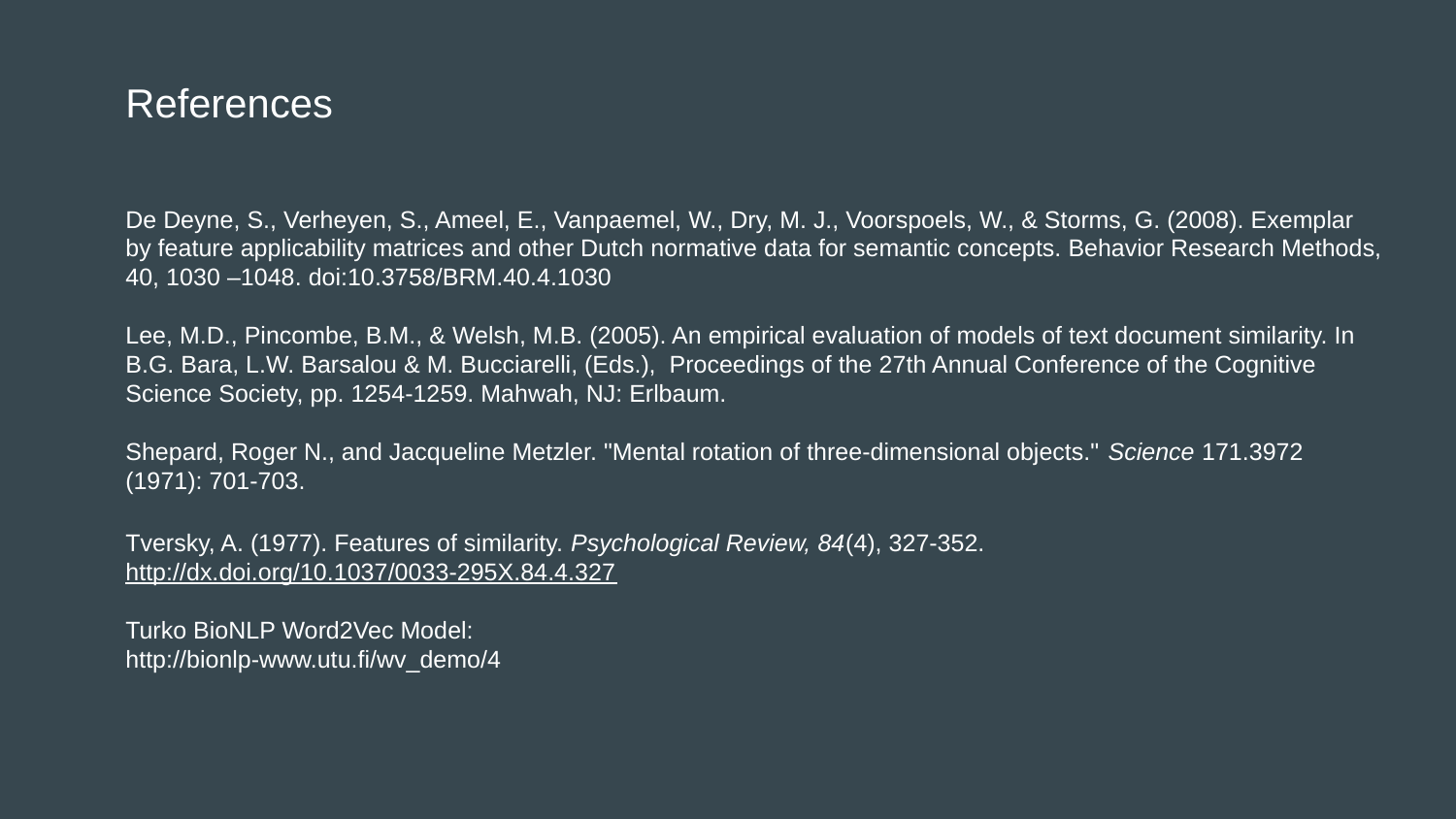

References
De Deyne, S., Verheyen, S., Ameel, E., Vanpaemel, W., Dry, M. J., Voorspoels, W., & Storms, G. (2008). Exemplar by feature applicability matrices and other Dutch normative data for semantic concepts. Behavior Research Methods, 40, 1030 –1048. doi:10.3758/BRM.40.4.1030

Lee, M.D., Pincombe, B.M., & Welsh, M.B. (2005). An empirical evaluation of models of text document similarity. In B.G. Bara, L.W. Barsalou & M. Bucciarelli, (Eds.),  Proceedings of the 27th Annual Conference of the Cognitive Science Society, pp. 1254-1259. Mahwah, NJ: Erlbaum.

Shepard, Roger N., and Jacqueline Metzler. "Mental rotation of three-dimensional objects." Science 171.3972 (1971): 701-703.

Tversky, A. (1977). Features of similarity. Psychological Review, 84(4), 327-352.
http://dx.doi.org/10.1037/0033-295X.84.4.327

Turko BioNLP Word2Vec Model:
http://bionlp-www.utu.fi/wv_demo/4